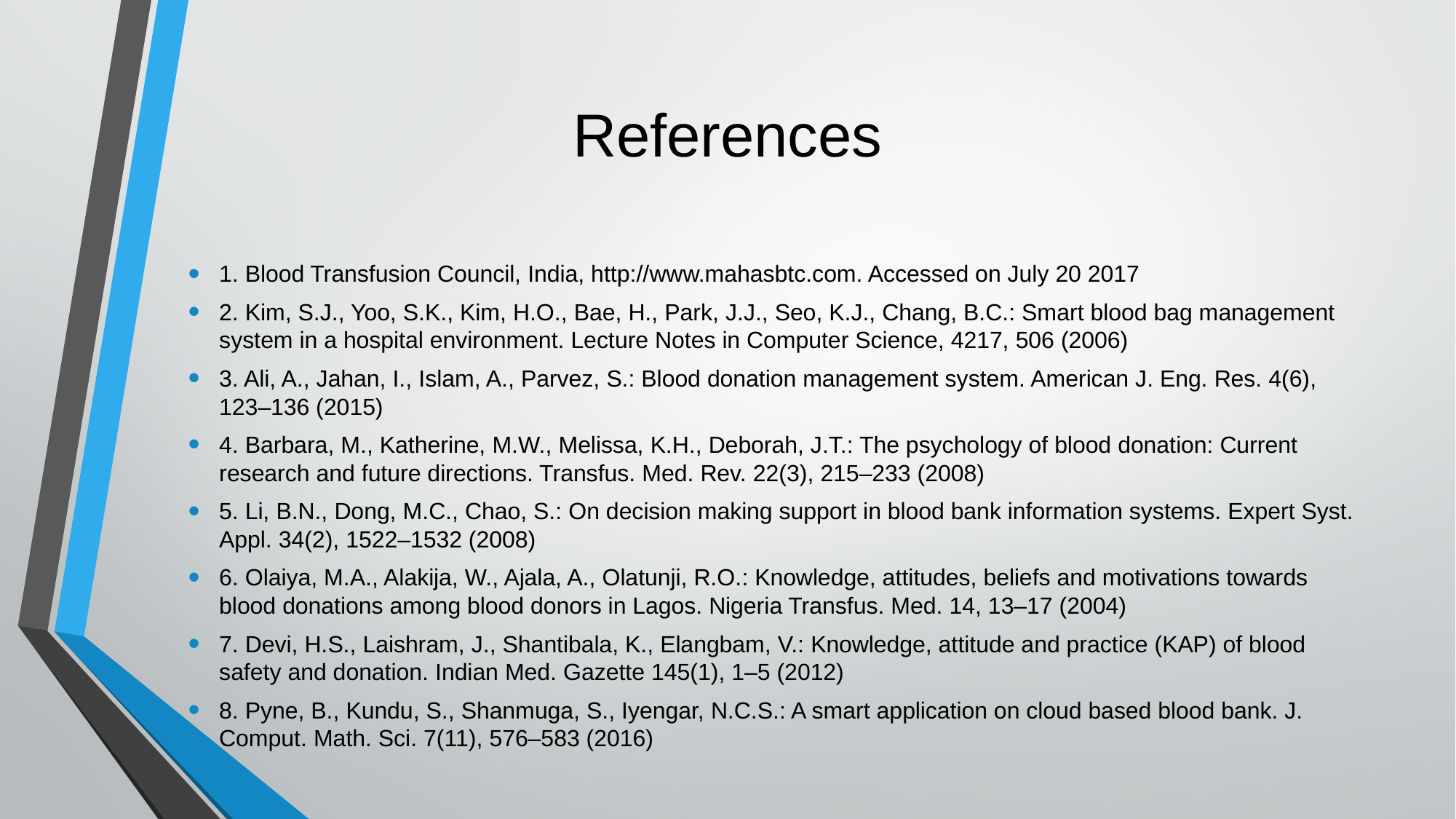

# References
1. Blood Transfusion Council, India, http://www.mahasbtc.com. Accessed on July 20 2017
2. Kim, S.J., Yoo, S.K., Kim, H.O., Bae, H., Park, J.J., Seo, K.J., Chang, B.C.: Smart blood bag management system in a hospital environment. Lecture Notes in Computer Science, 4217, 506 (2006)
3. Ali, A., Jahan, I., Islam, A., Parvez, S.: Blood donation management system. American J. Eng. Res. 4(6), 123–136 (2015)
4. Barbara, M., Katherine, M.W., Melissa, K.H., Deborah, J.T.: The psychology of blood donation: Current research and future directions. Transfus. Med. Rev. 22(3), 215–233 (2008)
5. Li, B.N., Dong, M.C., Chao, S.: On decision making support in blood bank information systems. Expert Syst. Appl. 34(2), 1522–1532 (2008)
6. Olaiya, M.A., Alakija, W., Ajala, A., Olatunji, R.O.: Knowledge, attitudes, beliefs and motivations towards blood donations among blood donors in Lagos. Nigeria Transfus. Med. 14, 13–17 (2004)
7. Devi, H.S., Laishram, J., Shantibala, K., Elangbam, V.: Knowledge, attitude and practice (KAP) of blood safety and donation. Indian Med. Gazette 145(1), 1–5 (2012)
8. Pyne, B., Kundu, S., Shanmuga, S., Iyengar, N.C.S.: A smart application on cloud based blood bank. J. Comput. Math. Sci. 7(11), 576–583 (2016)